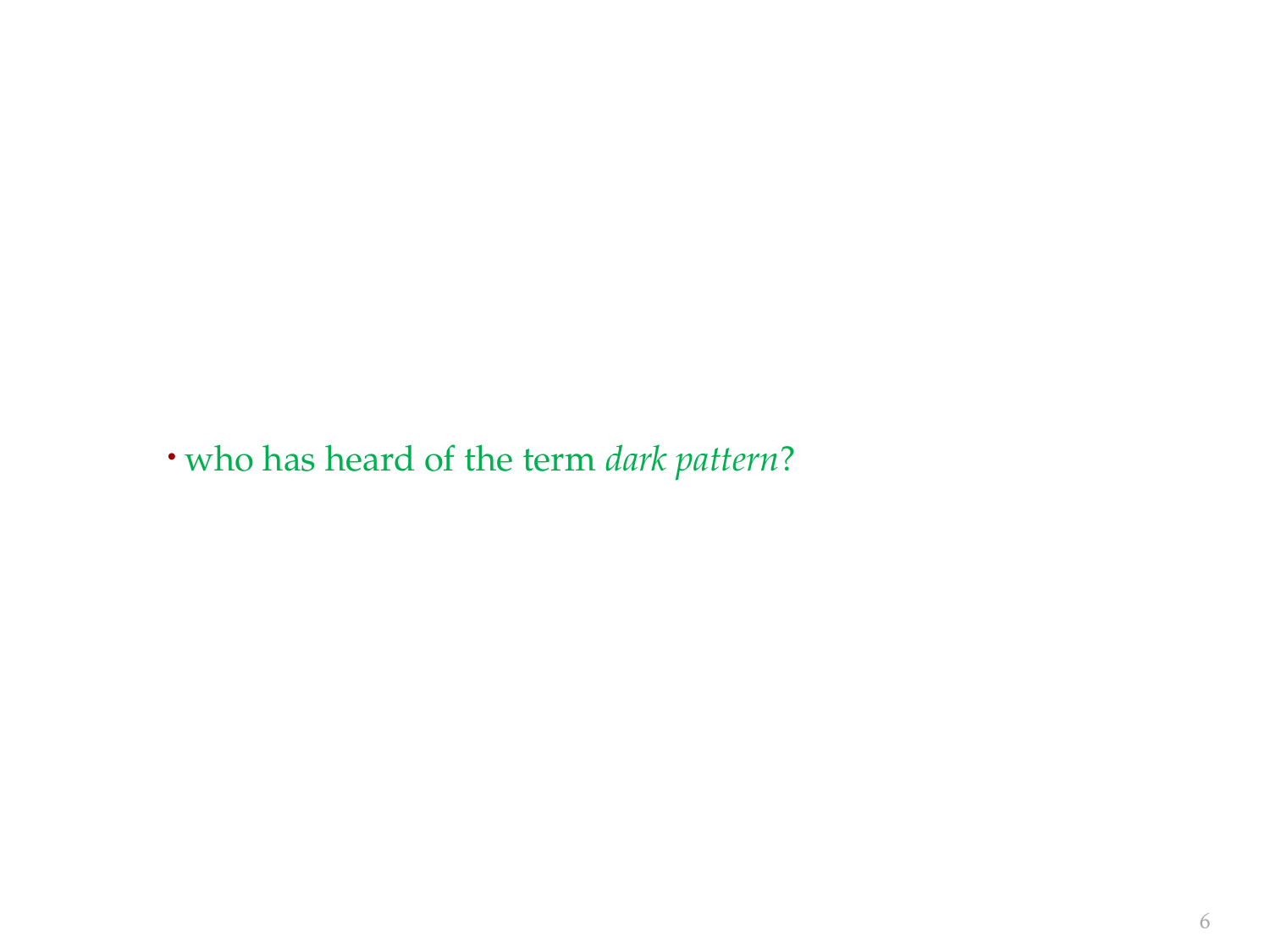

#

who has heard of the term dark pattern?
6